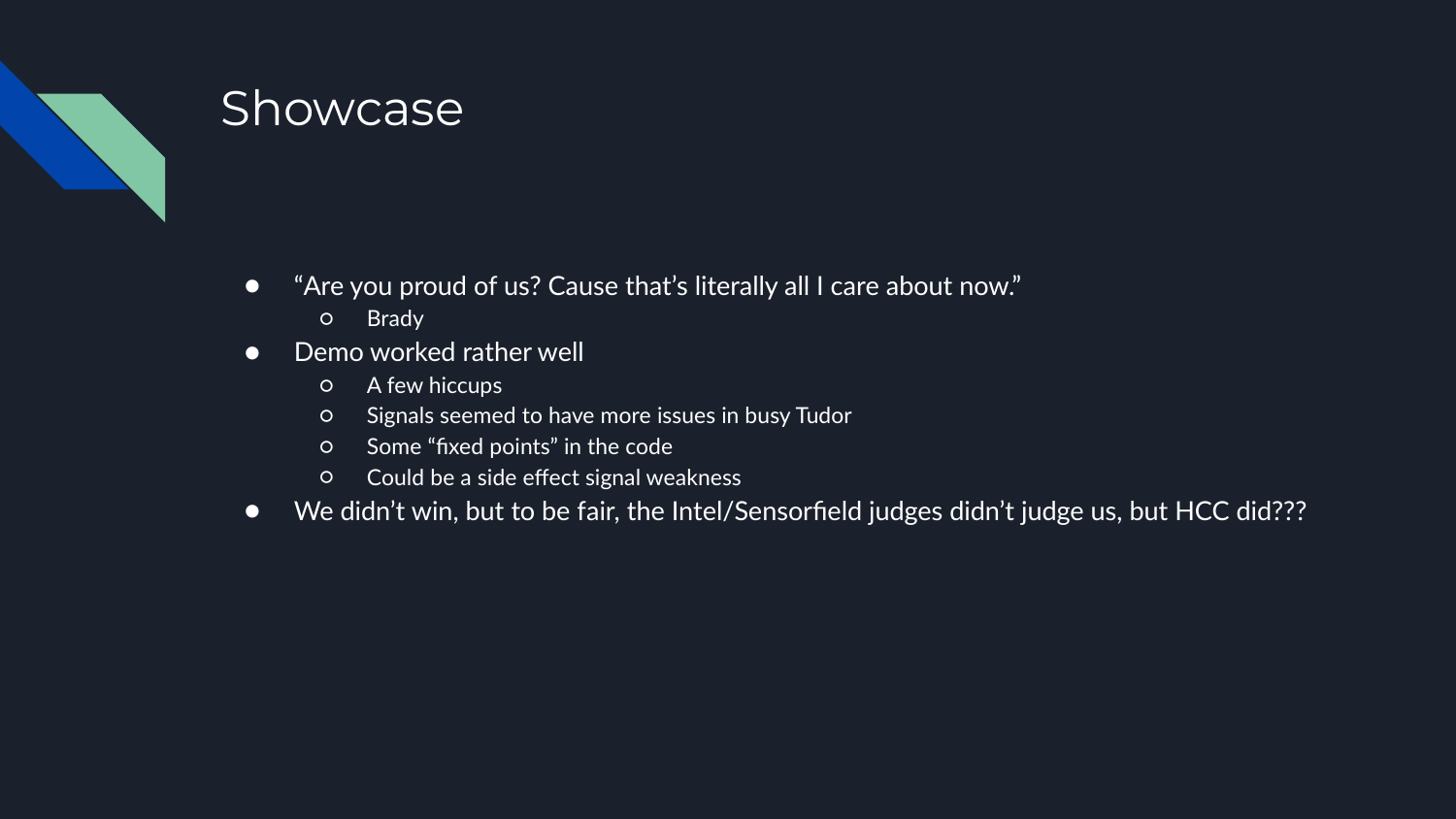

# Showcase
“Are you proud of us? Cause that’s literally all I care about now.”
Brady
Demo worked rather well
A few hiccups
Signals seemed to have more issues in busy Tudor
Some “fixed points” in the code
Could be a side effect signal weakness
We didn’t win, but to be fair, the Intel/Sensorfield judges didn’t judge us, but HCC did???